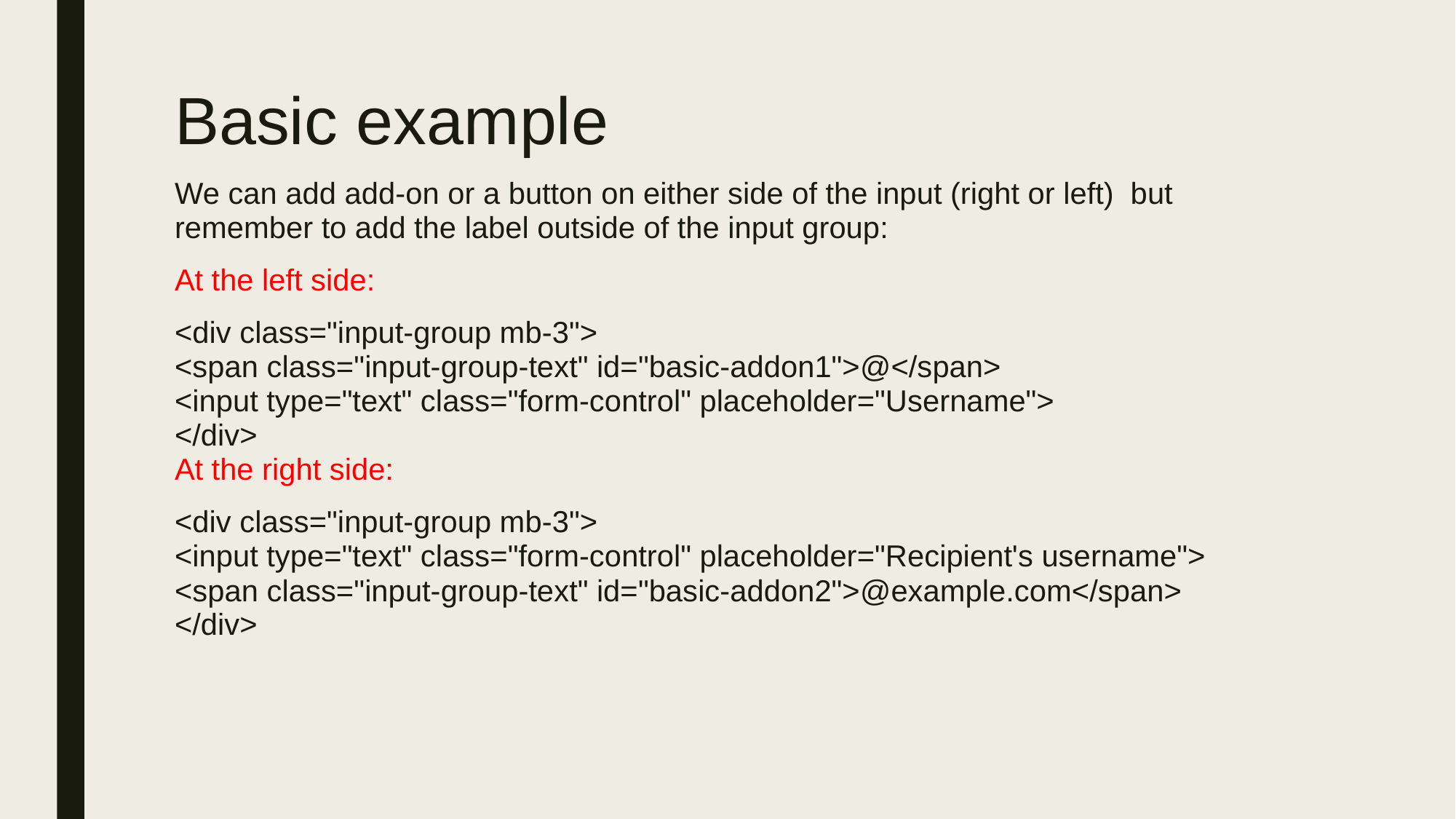

# Basic example
We can add add-on or a button on either side of the input (right or left)  but remember to add the label outside of the input group:
At the left side:
<div class="input-group mb-3">
<span class="input-group-text" id="basic-addon1">@</span>
<input type="text" class="form-control" placeholder="Username">
</div>
At the right side:
<div class="input-group mb-3">
<input type="text" class="form-control" placeholder="Recipient's username">
<span class="input-group-text" id="basic-addon2">@example.com</span>
</div>